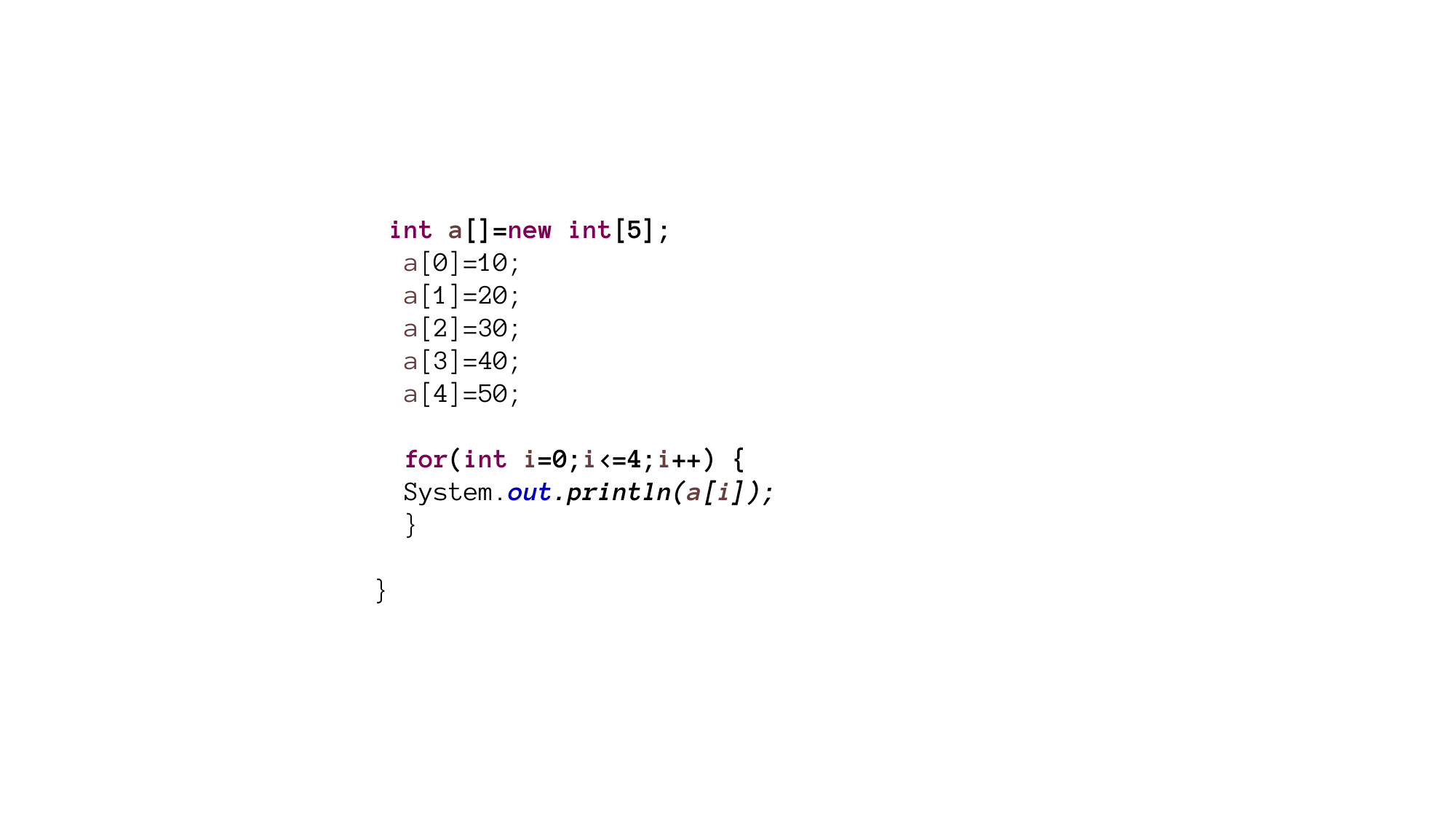

#
 int a[]=new int[5];
  a[0]=10;
  a[1]=20;
  a[2]=30;
  a[3]=40;
  a[4]=50;

  for(int i=0;i<=4;i++) {
  System.out.println(a[i]);
  }

}